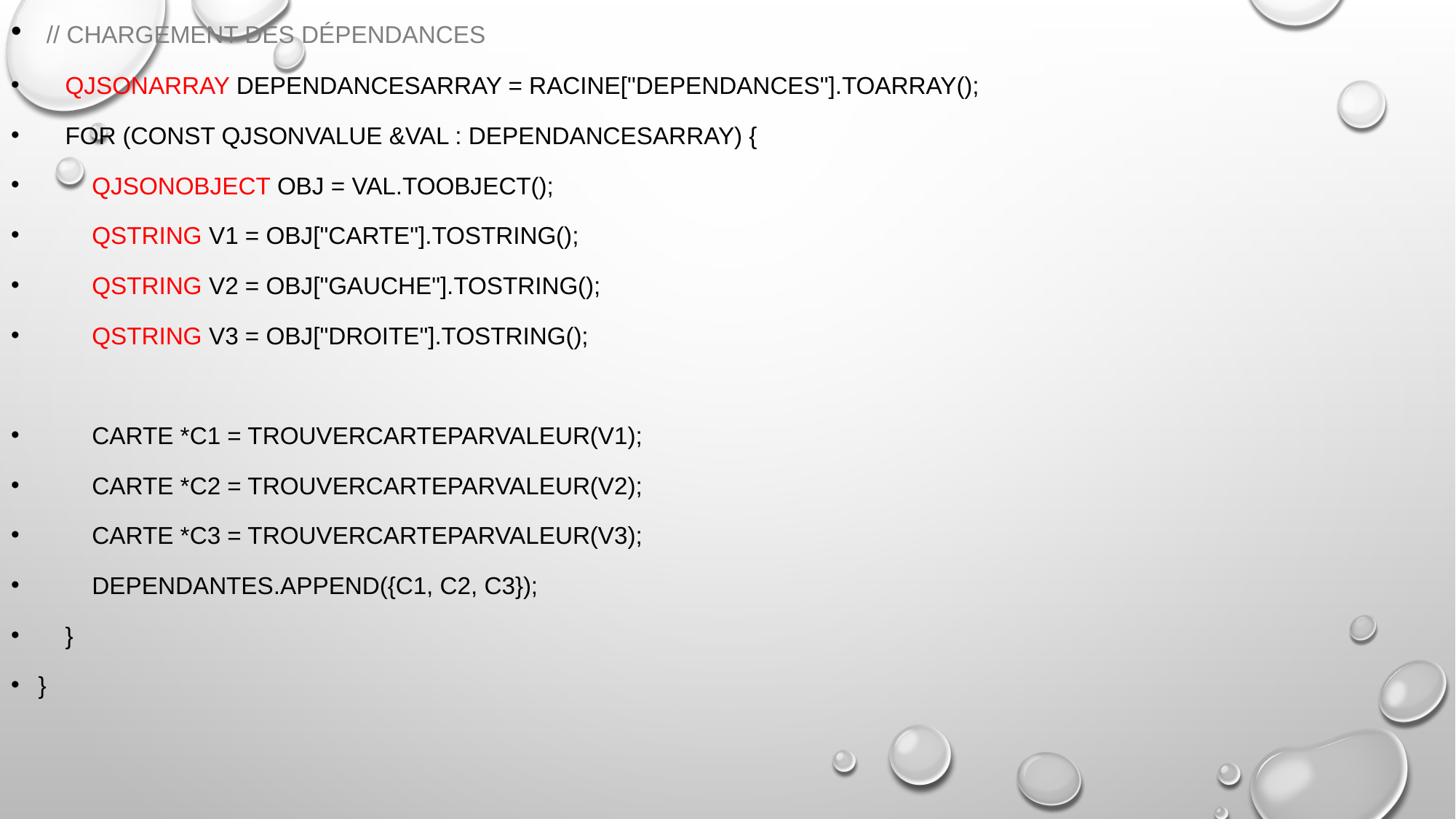

// Chargement des dépendances
    QJsonArray dependancesArray = racine["dependances"].toArray();
    for (const QJsonValue &val : dependancesArray) {
        QJsonObject obj = val.toObject();
        QString v1 = obj["carte"].toString();
        QString v2 = obj["gauche"].toString();
        QString v3 = obj["droite"].toString();

        Carte *c1 = trouverCarteParValeur(v1);
        Carte *c2 = trouverCarteParValeur(v2);
        Carte *c3 = trouverCarteParValeur(v3);
        Dependantes.append({c1, c2, c3});
    }
}